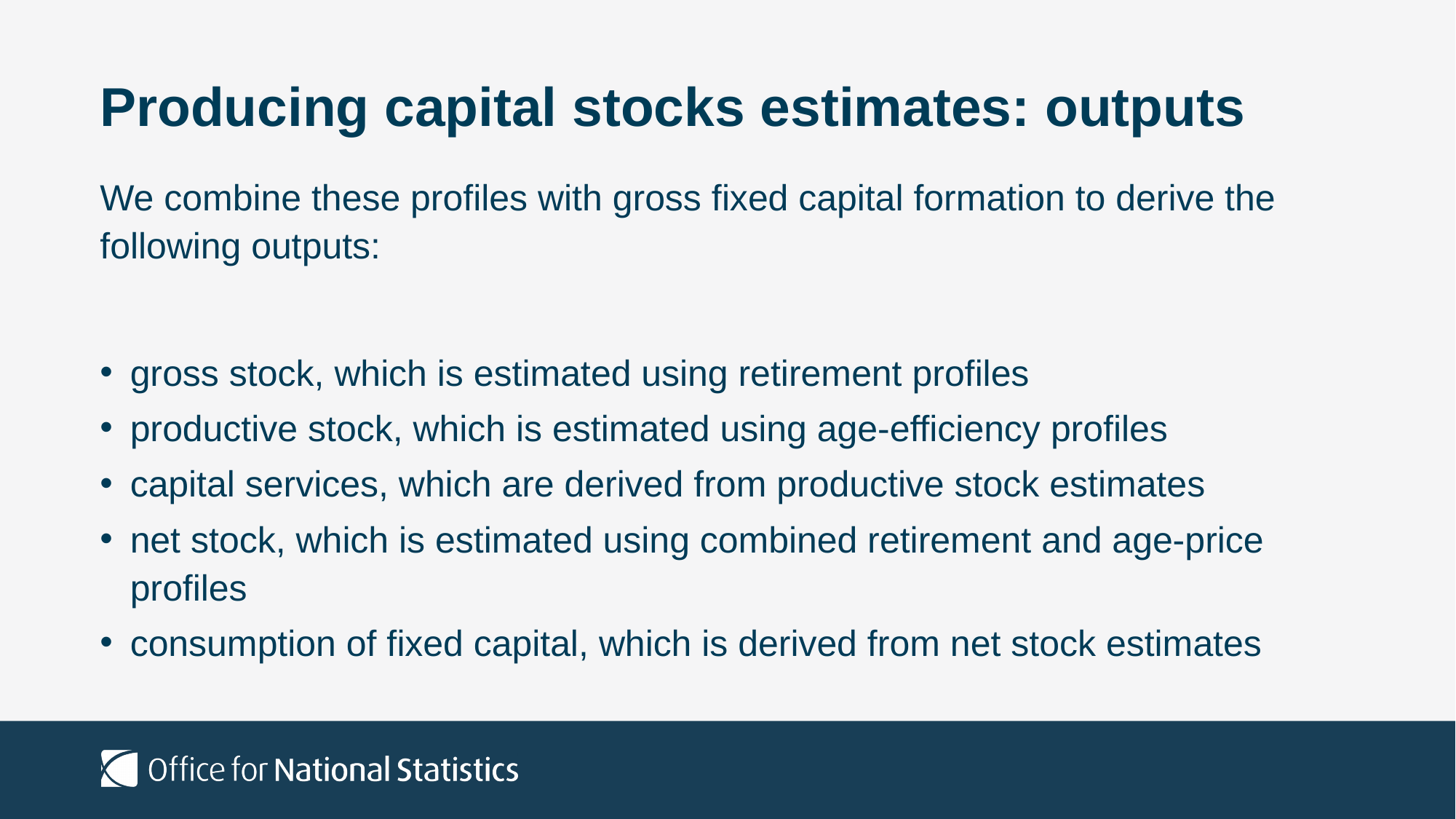

# Producing capital stocks estimates: outputs
We combine these profiles with gross fixed capital formation to derive the following outputs:

gross stock, which is estimated using retirement profiles
productive stock, which is estimated using age-efficiency profiles
capital services, which are derived from productive stock estimates
net stock, which is estimated using combined retirement and age-price profiles
consumption of fixed capital, which is derived from net stock estimates

.